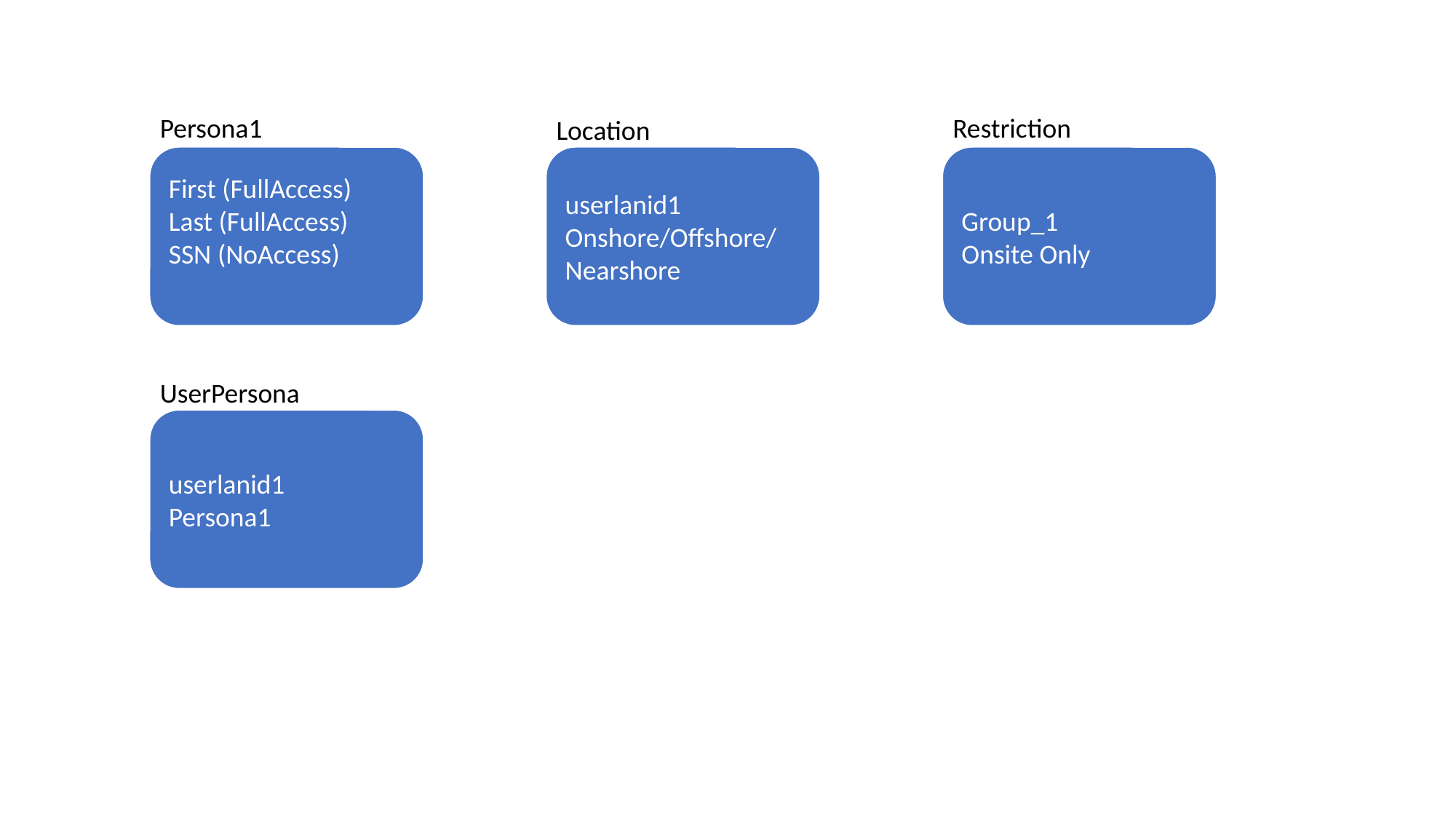

Restriction
Persona1
Location
userlanid1
Onshore/Offshore/Nearshore
Group_1
Onsite Only
First (FullAccess)
Last (FullAccess)
SSN (NoAccess)

UserPersona
userlanid1
Persona1